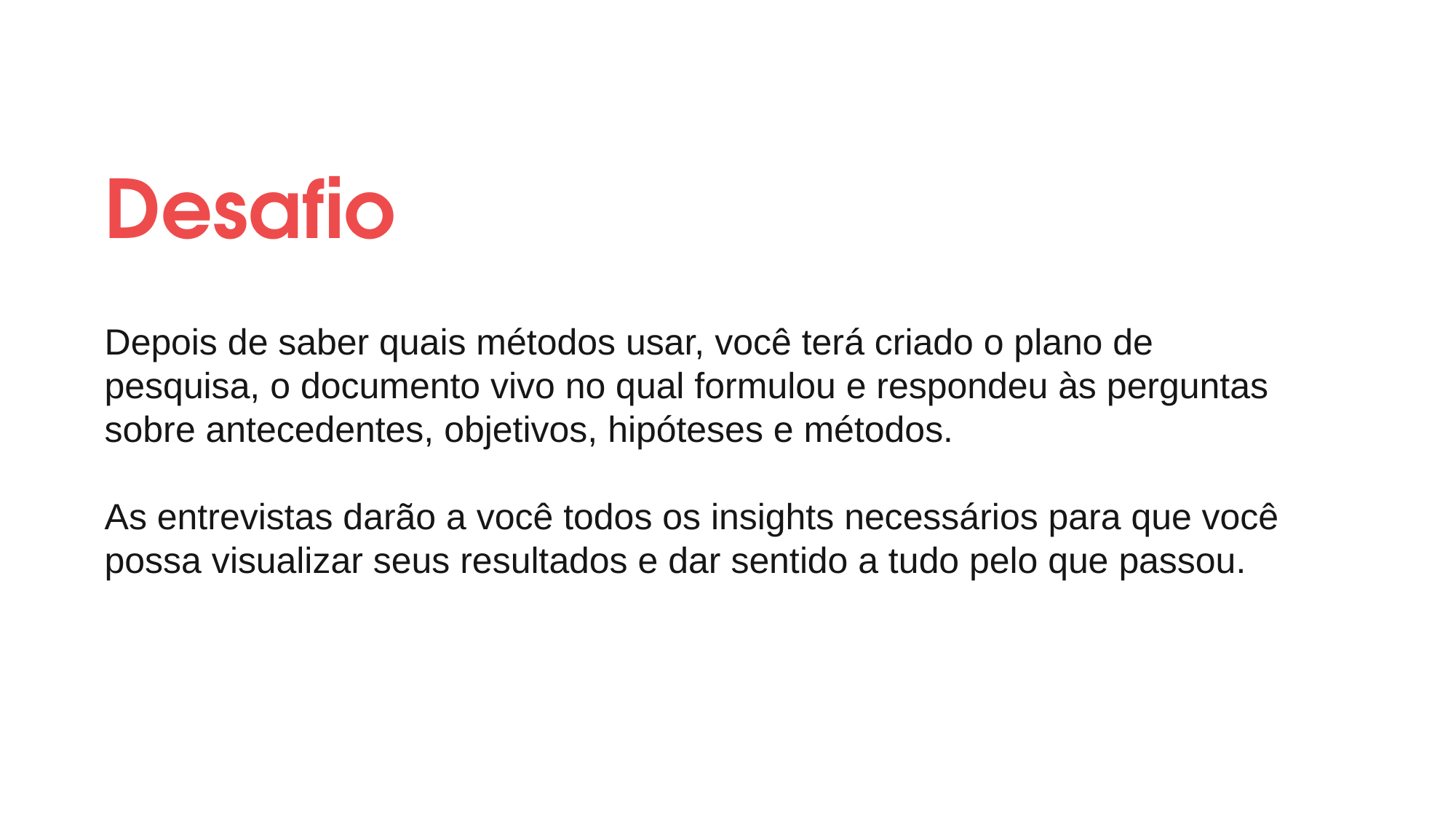

Desafio
Depois de saber quais métodos usar, você terá criado o plano de pesquisa, o documento vivo no qual formulou e respondeu às perguntas sobre antecedentes, objetivos, hipóteses e métodos.

As entrevistas darão a você todos os insights necessários para que você possa visualizar seus resultados e dar sentido a tudo pelo que passou.